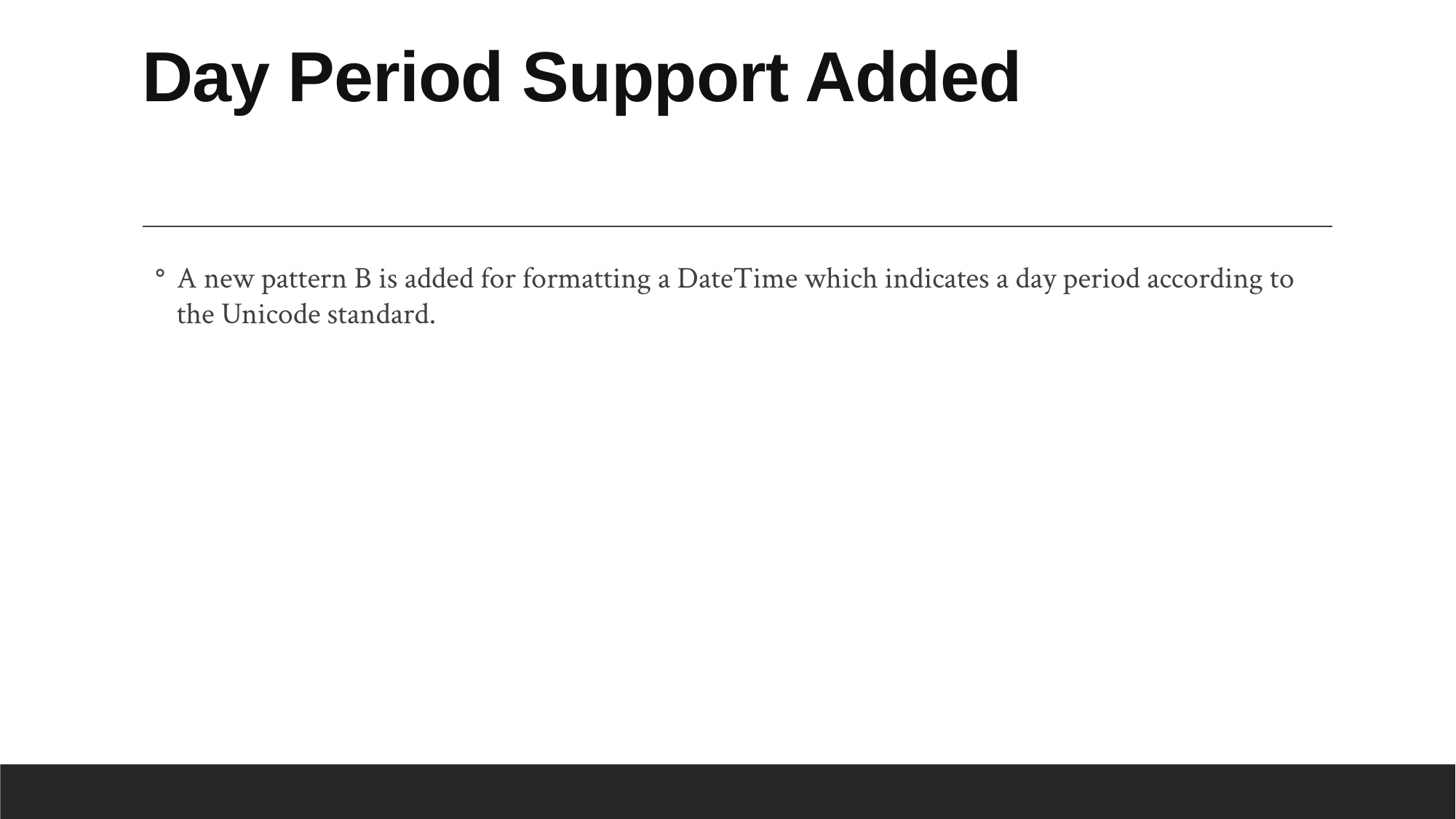

# Day Period Support Added
A new pattern B is added for formatting a DateTime which indicates a day period according to the Unicode standard.